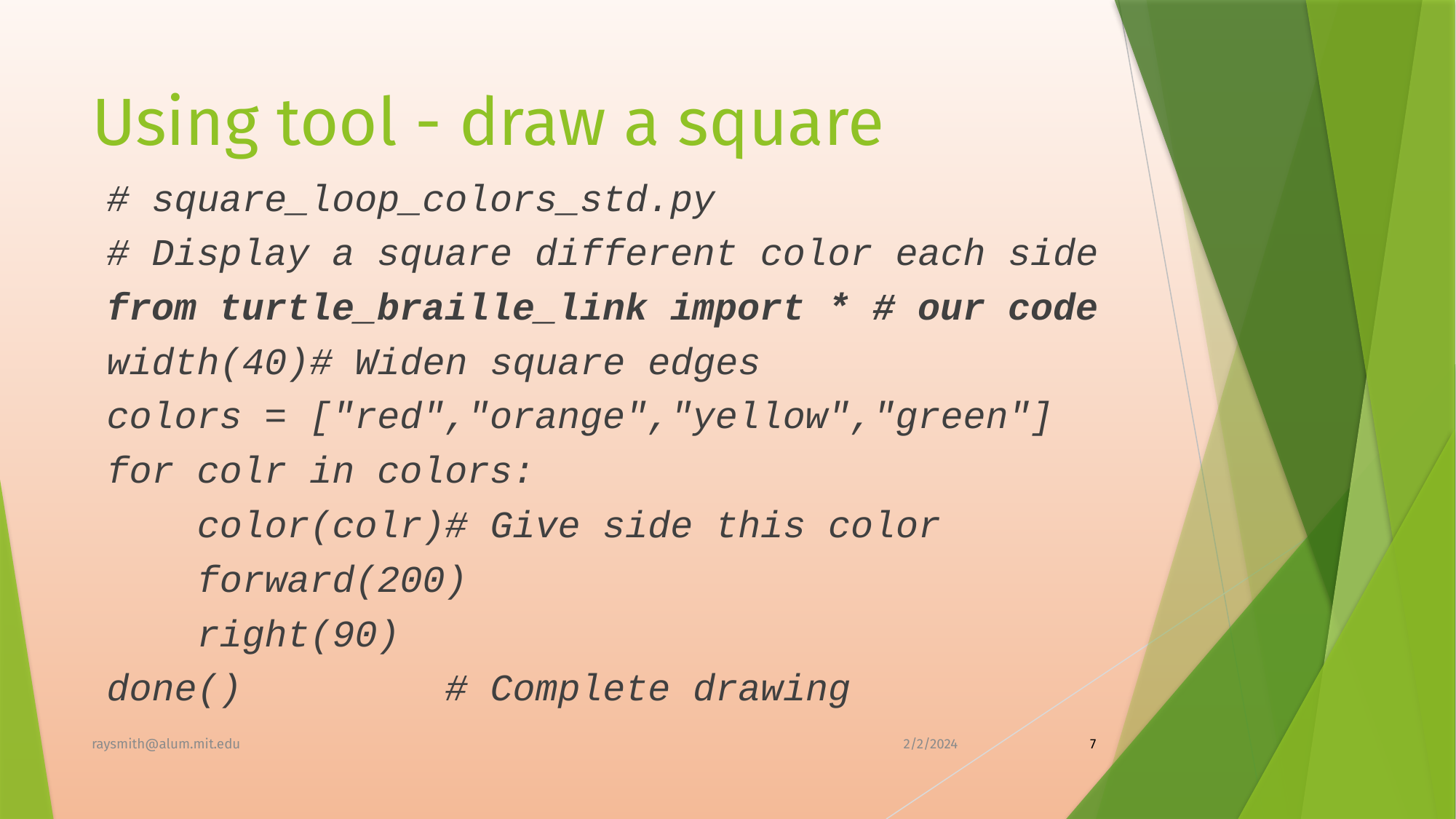

# Using tool - draw a square
# square_loop_colors_std.py
# Display a square different color each side
from turtle_braille_link import * # our code
width(40)							# Widen square edges
colors = ["red","orange","yellow","green"]
for colr in colors:
    color(colr)				# Give side this color
    forward(200)
    right(90)
done()		        			# Complete drawing

raysmith@alum.mit.edu
2/2/2024
7